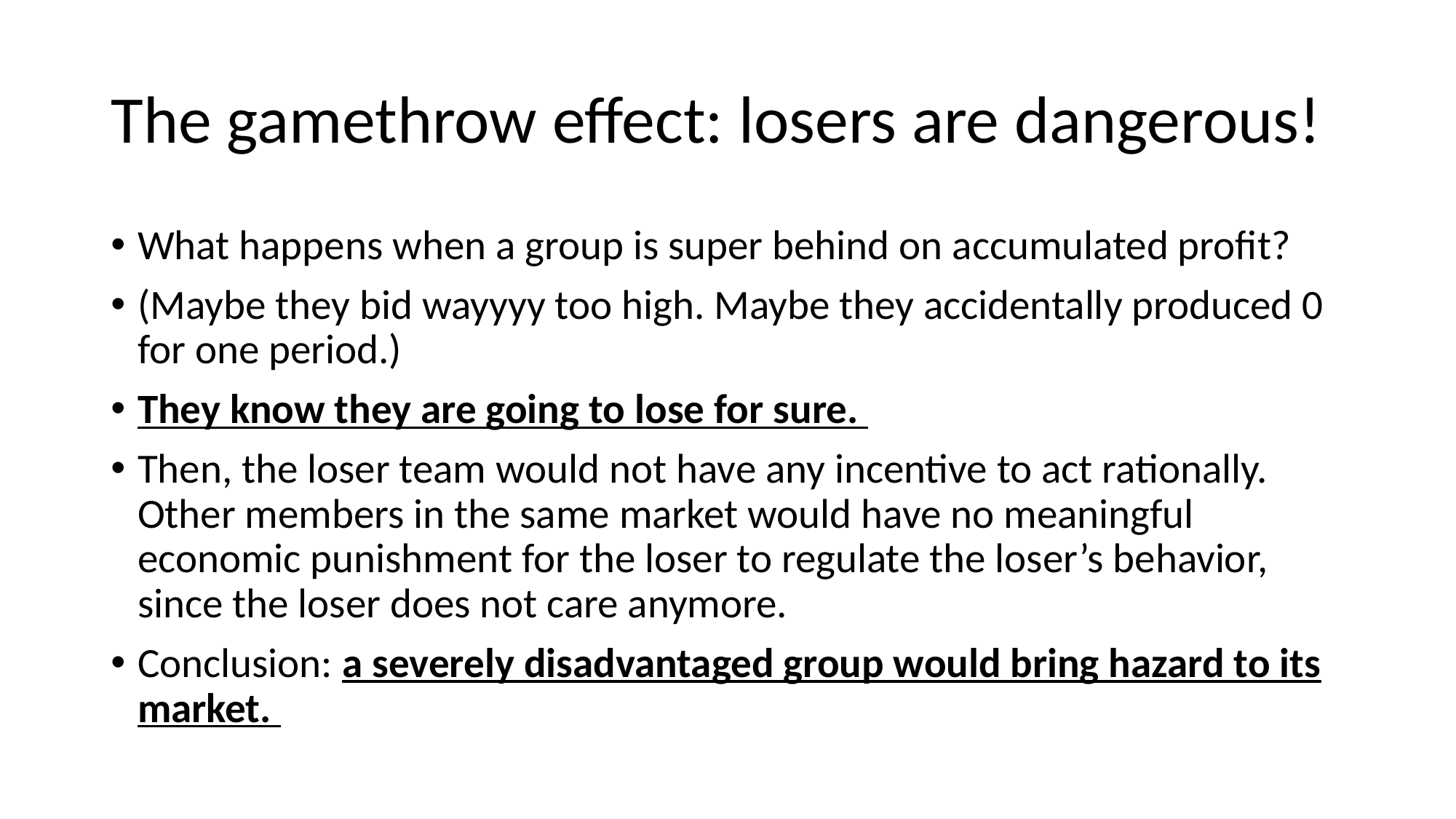

# The gamethrow effect: losers are dangerous!
What happens when a group is super behind on accumulated profit?
(Maybe they bid wayyyy too high. Maybe they accidentally produced 0 for one period.)
They know they are going to lose for sure.
Then, the loser team would not have any incentive to act rationally. Other members in the same market would have no meaningful economic punishment for the loser to regulate the loser’s behavior, since the loser does not care anymore.
Conclusion: a severely disadvantaged group would bring hazard to its market.